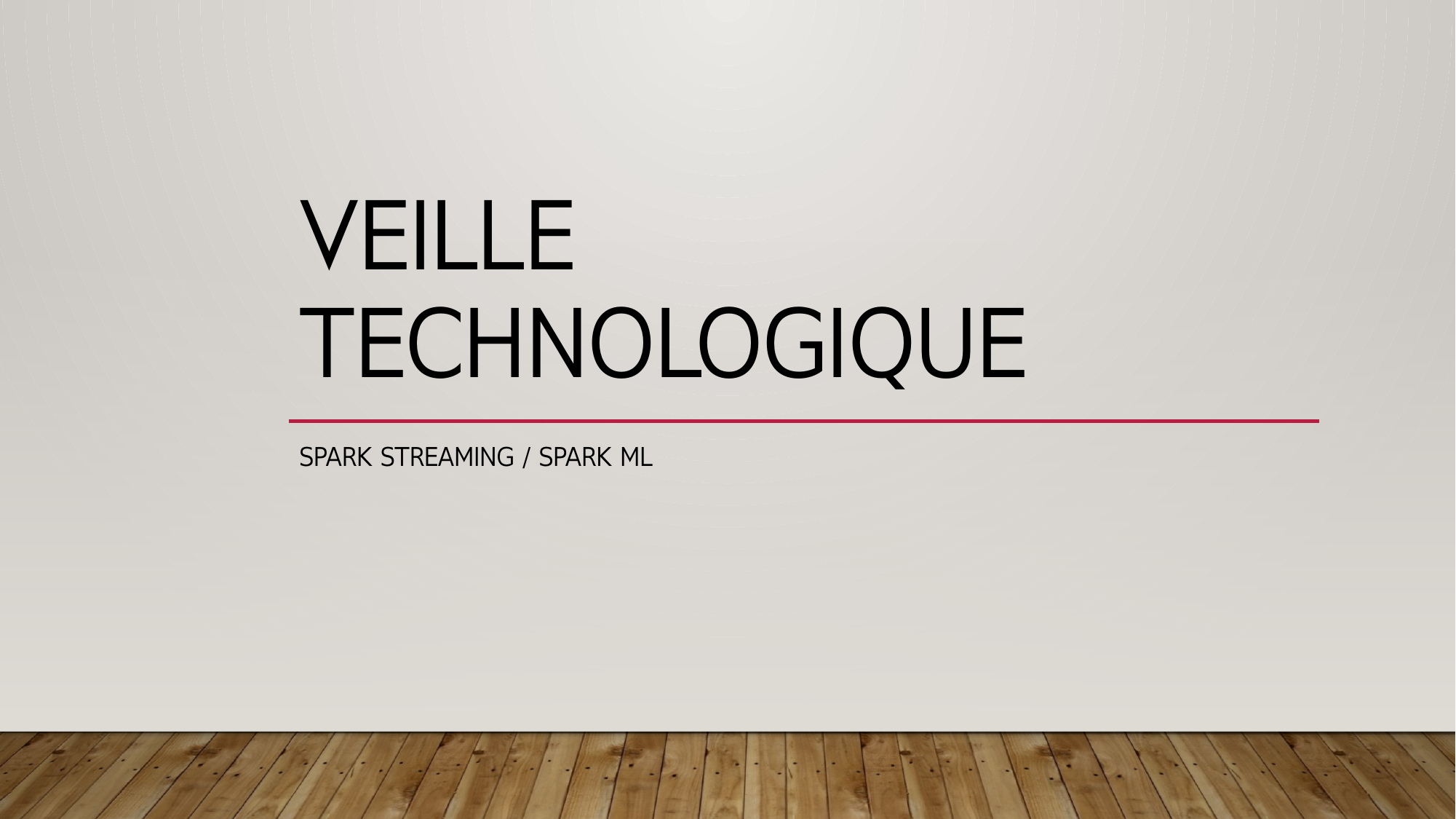

# Veille Technologique
Spark Streaming / Spark ML